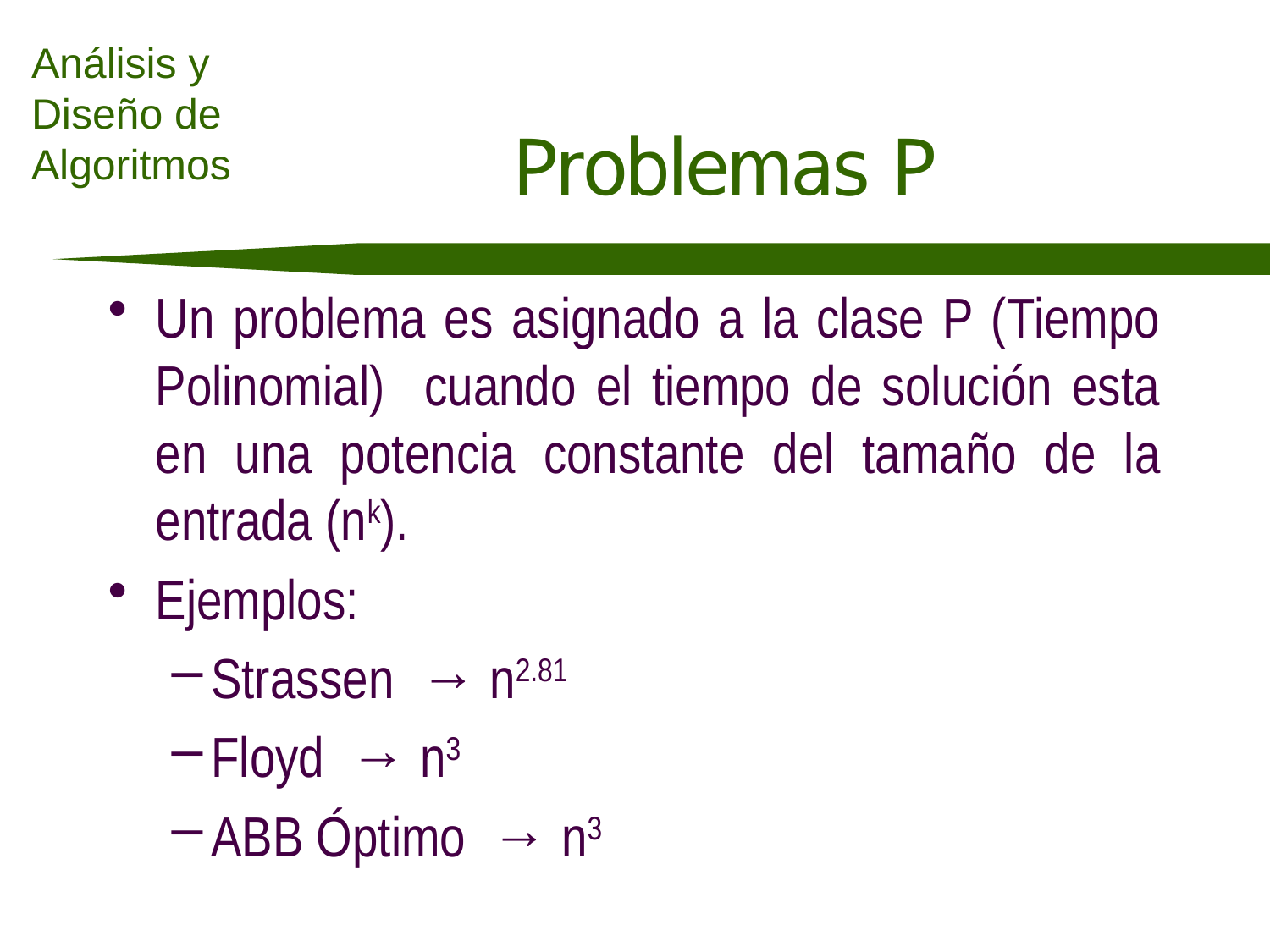

# Problemas P
Un problema es asignado a la clase P (Tiempo Polinomial)  cuando el tiempo de solución esta en una potencia constante del tamaño de la entrada (nk).
Ejemplos:
Strassen  → n2.81
Floyd  → n3
ABB Óptimo  → n3